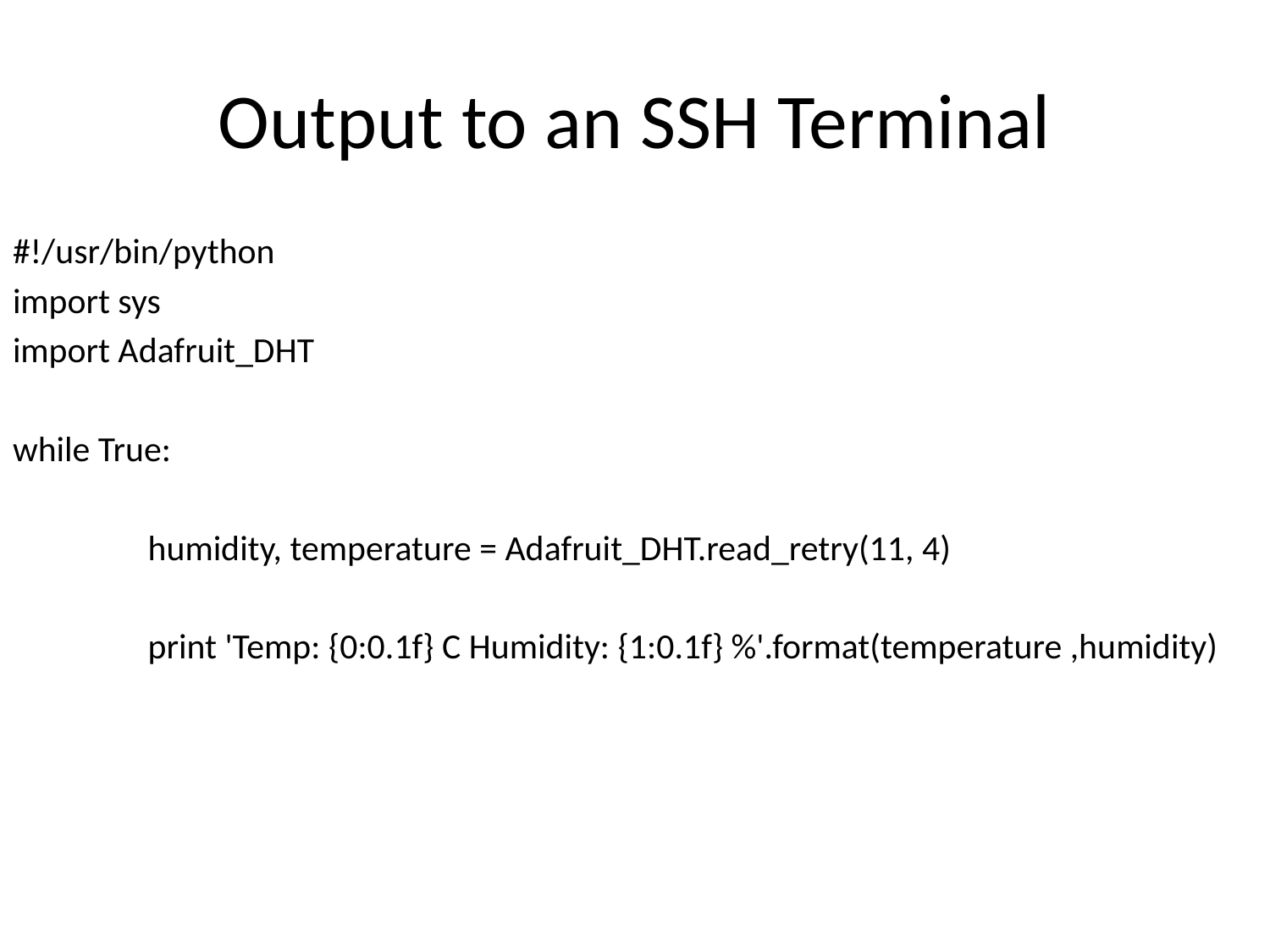

# Output to an SSH Terminal
#!/usr/bin/python
import sys
import Adafruit_DHT

while True:

   	 humidity, temperature = Adafruit_DHT.read_retry(11, 4)

   	 print 'Temp: {0:0.1f} C Humidity: {1:0.1f} %'.format(temperature ,humidity)